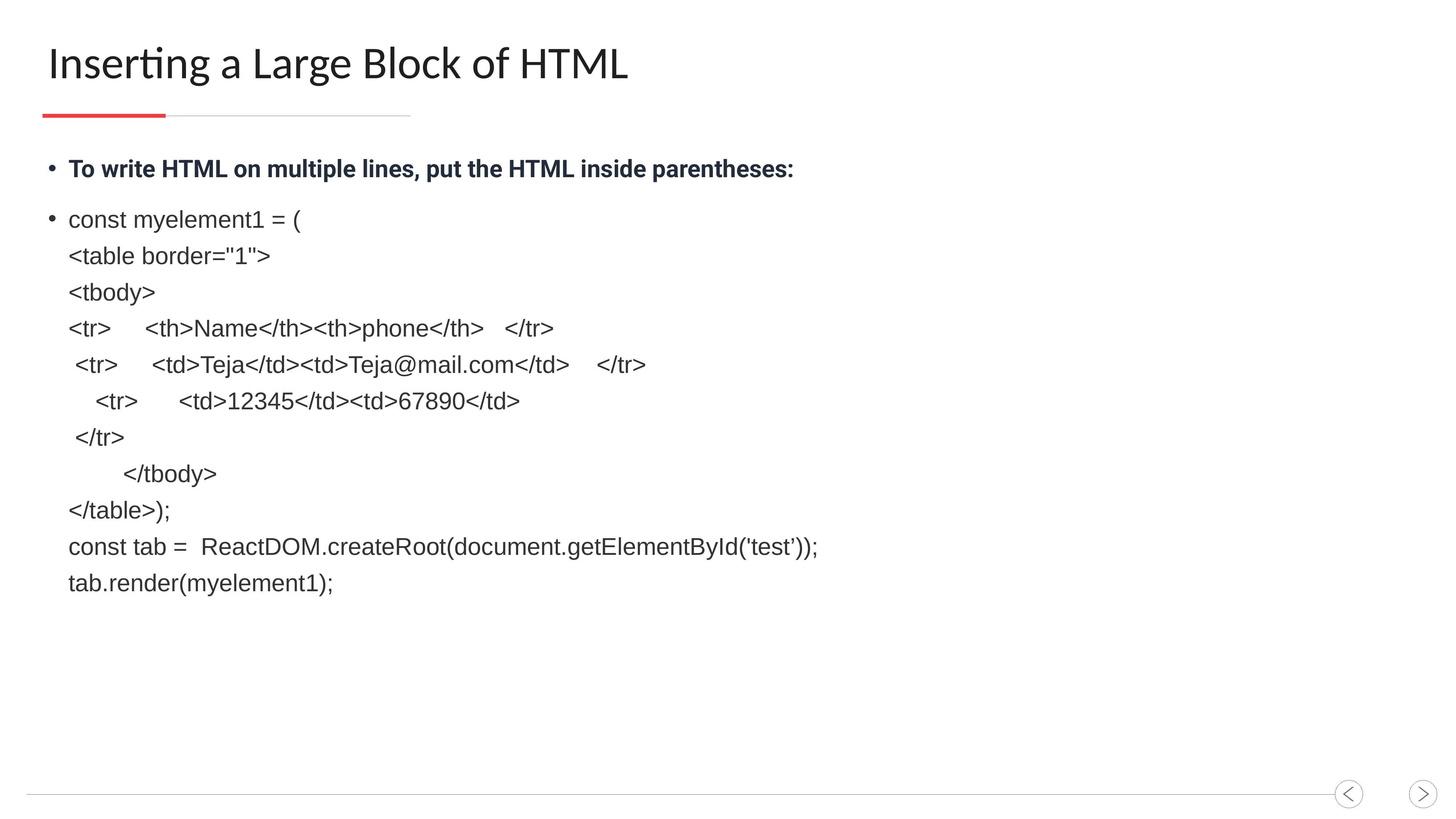

Inserting a Large Block of HTML
To write HTML on multiple lines, put the HTML inside parentheses:
const myelement1 = (
<table border="1">
<tbody>
<tr>     <th>Name</th><th>phone</th>   </tr>
 <tr>     <td>Teja</td><td>Teja@mail.com</td>    </tr>
    <tr>      <td>12345</td><td>67890</td>
 </tr>
	</tbody>
</table>);
const tab =  ReactDOM.createRoot(document.getElementById('test’));
tab.render(myelement1);